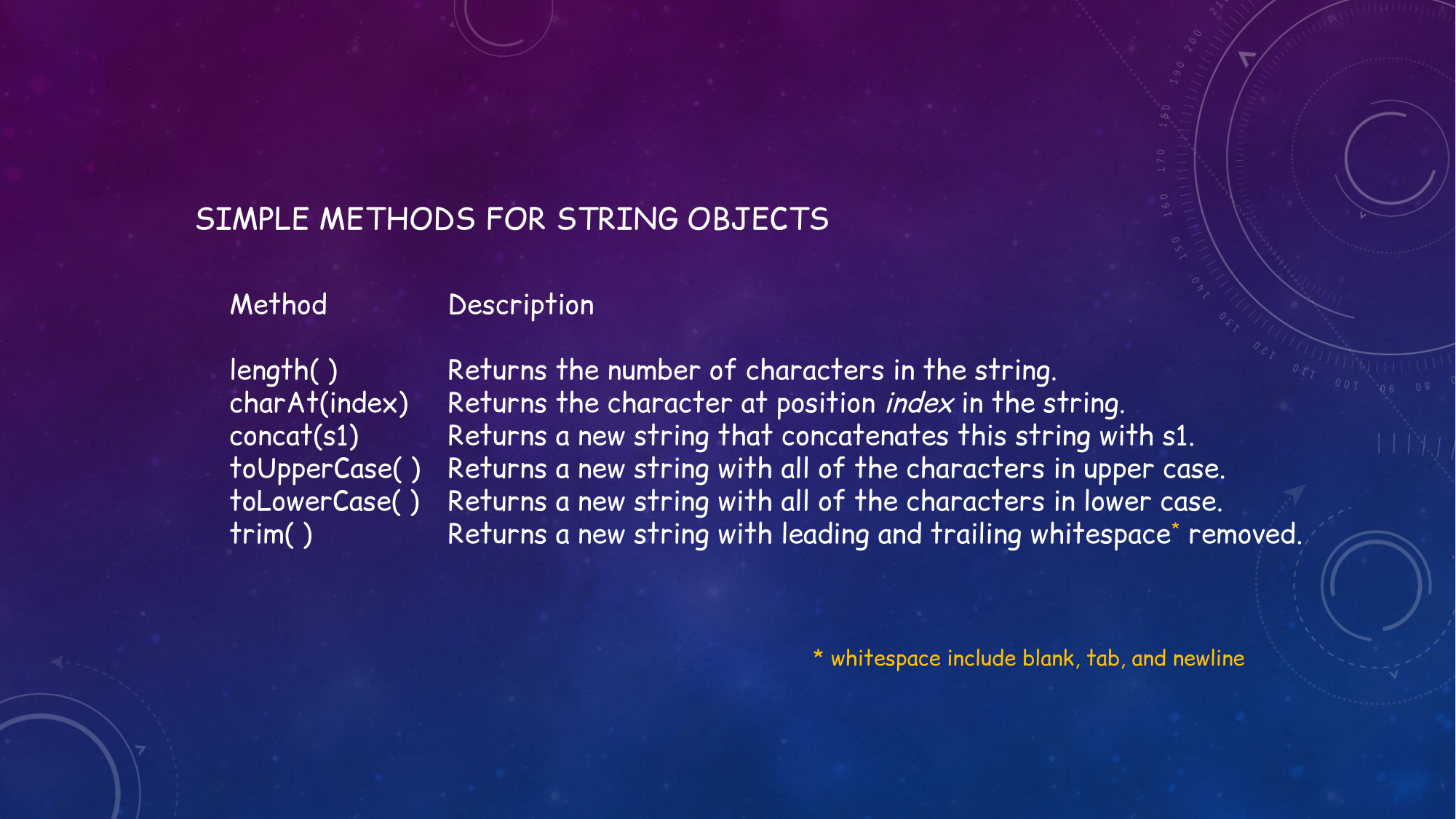

# Simple Methods for String Objects
Method		Description

length( )		Returns the number of characters in the string.
charAt(index)	Returns the character at position index in the string.
concat(s1)	Returns a new string that concatenates this string with s1.
toUpperCase( )	Returns a new string with all of the characters in upper case.
toLowerCase( )	Returns a new string with all of the characters in lower case.
trim( )		Returns a new string with leading and trailing whitespace* removed.
* whitespace include blank, tab, and newline